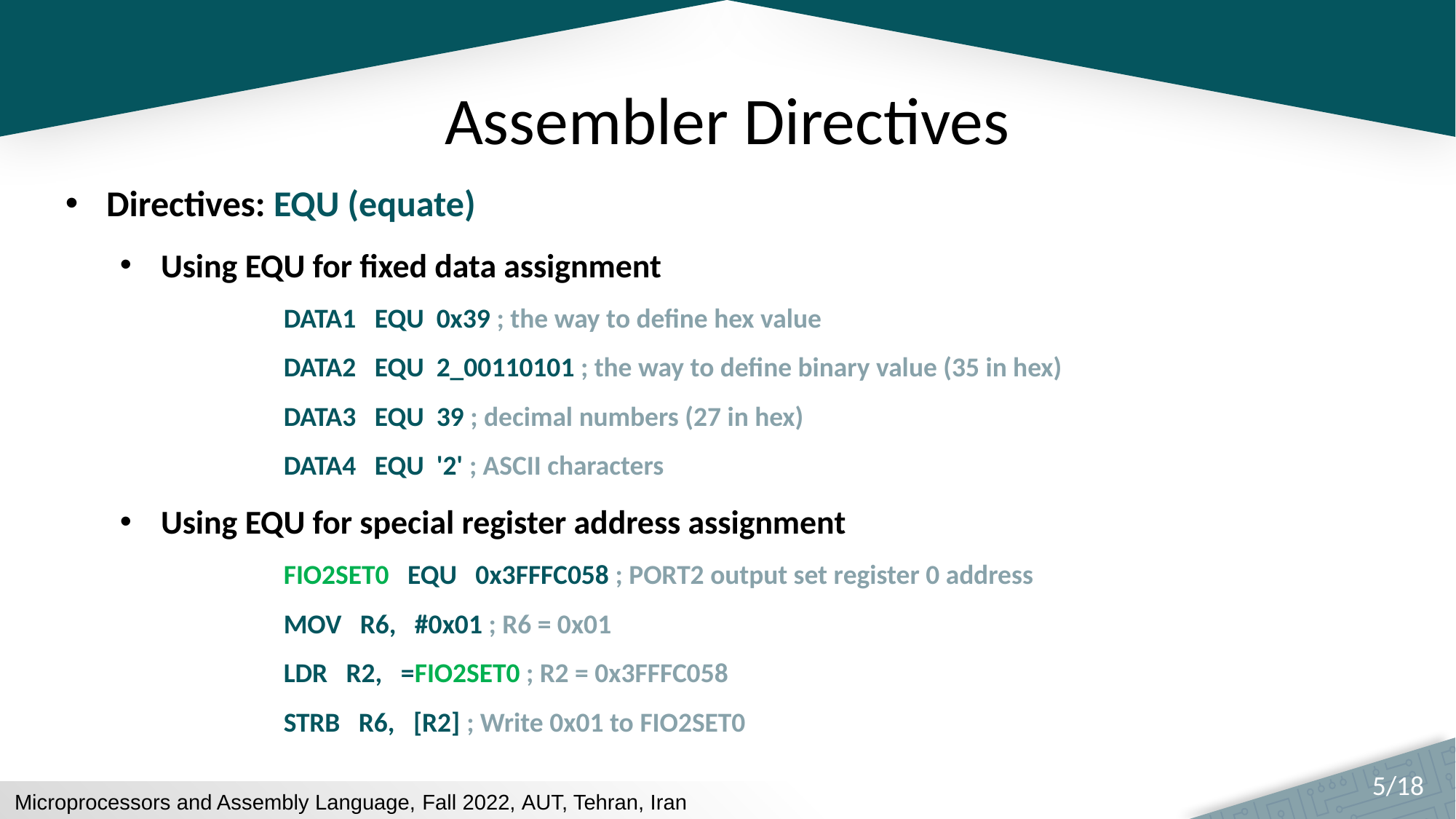

# Assembler Directives
Directives: EQU (equate)
Using EQU for fixed data assignment
DATA1   EQU  0x39 ; the way to define hex value
DATA2   EQU  2_00110101 ; the way to define binary value (35 in hex)
DATA3   EQU  39 ; decimal numbers (27 in hex)
DATA4   EQU  '2' ; ASCII characters
Using EQU for special register address assignment
FIO2SET0   EQU   0x3FFFC058 ; PORT2 output set register 0 address
MOV   R6,   #0x01 ; R6 = 0x01
LDR   R2,   =FIO2SET0 ; R2 = 0x3FFFC058
STRB   R6,   [R2] ; Write 0x01 to FIO2SET0
5/18